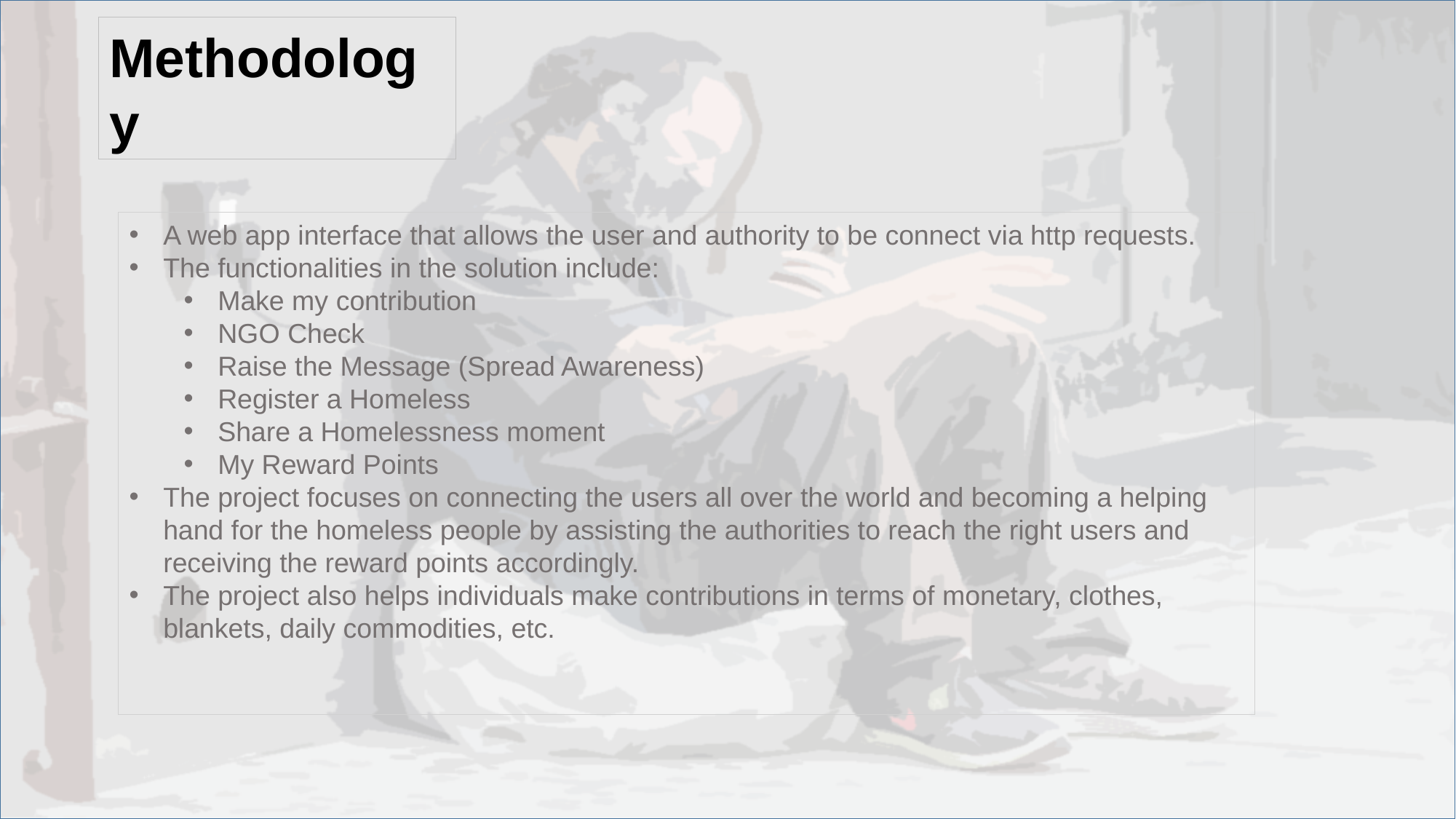

Methodology
A web app interface that allows the user and authority to be connect via http requests.
The functionalities in the solution include:
Make my contribution
NGO Check
Raise the Message (Spread Awareness)
Register a Homeless
Share a Homelessness moment
My Reward Points
The project focuses on connecting the users all over the world and becoming a helping hand for the homeless people by assisting the authorities to reach the right users and receiving the reward points accordingly.
The project also helps individuals make contributions in terms of monetary, clothes, blankets, daily commodities, etc.